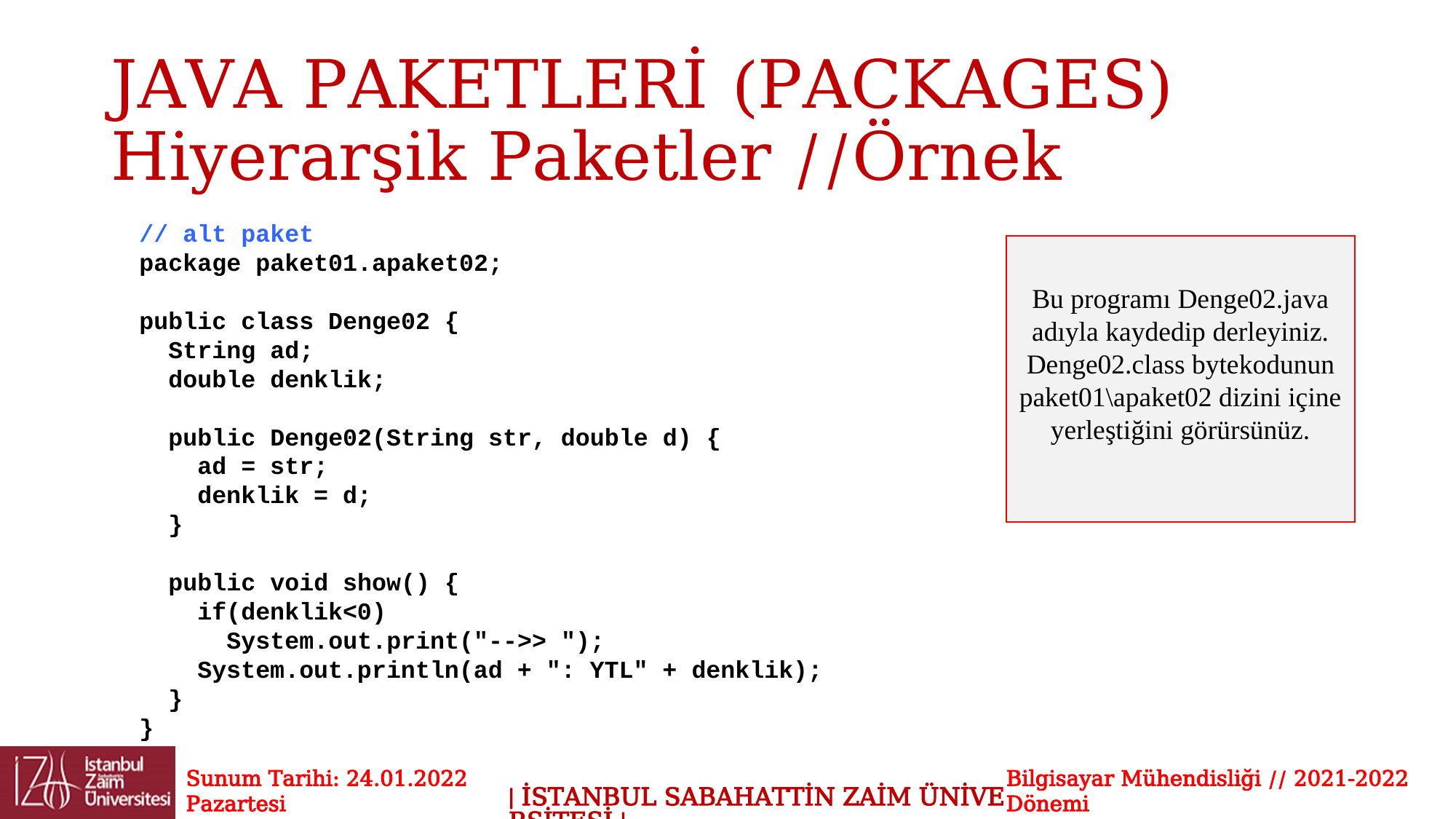

# JAVA PAKETLERİ (PACKAGES) Hiyerarşik Paketler //Örnek
// alt paket
package paket01.apaket02;

public class Denge02 {
  String ad;
  double denklik;

  public Denge02(String str, double d) {
    ad = str;
    denklik = d;
  }

  public void show() {
    if(denklik<0)
      System.out.print("-->> ");
    System.out.println(ad + ": YTL" + denklik);
  }
}
Bu programı Denge02.java adıyla kaydedip derleyiniz. Denge02.class bytekodunun paket01\apaket02 dizini içine yerleştiğini görürsünüz.

Sunum Tarihi: 24.01.2022 Pazartesi
Bilgisayar Mühendisliği // 2021-2022 Dönemi
| İSTANBUL SABAHATTİN ZAİM ÜNİVERSİTESİ |